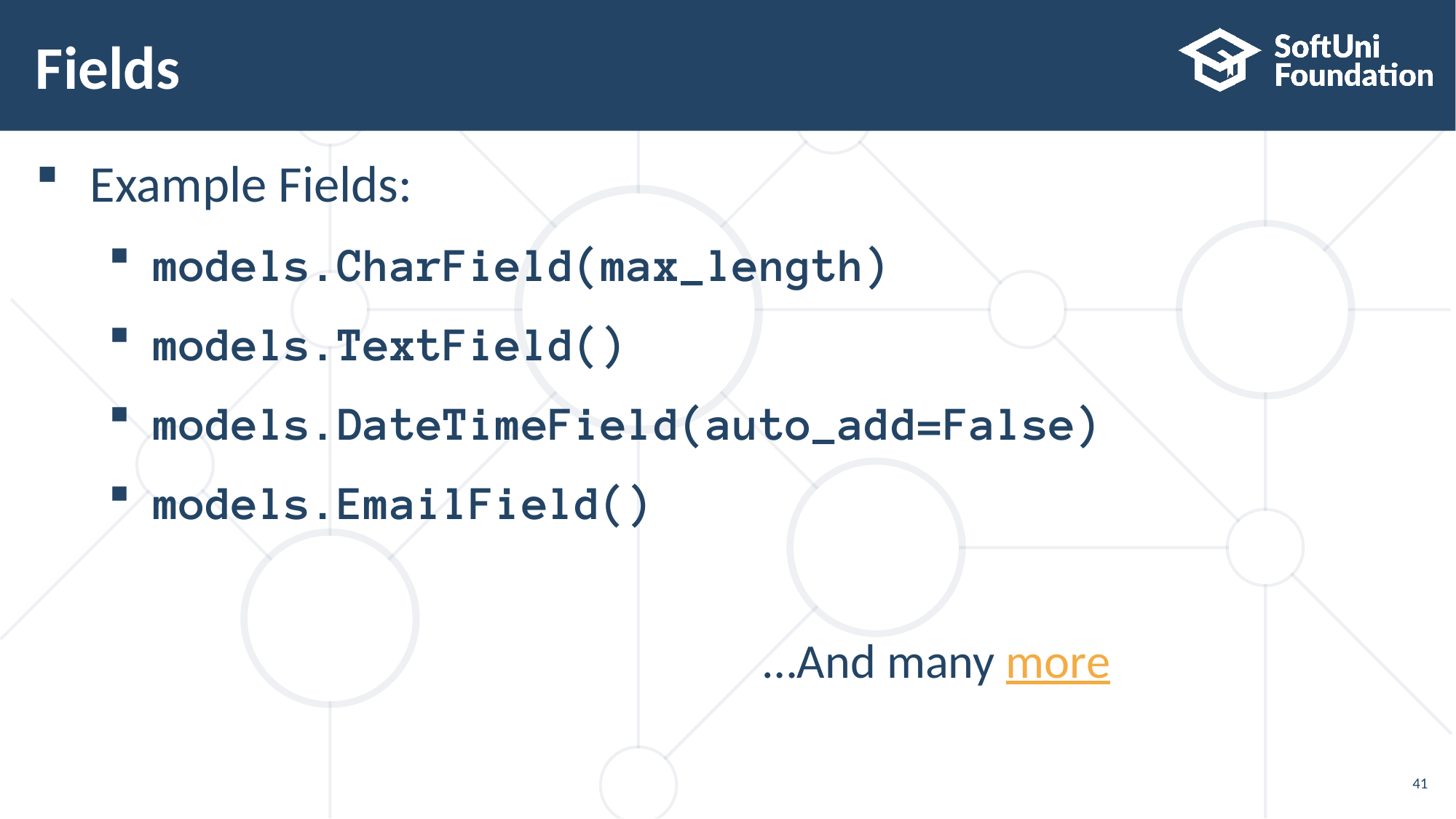

# Fields
Example Fields:
models.CharField(max_length)
models.TextField()
models.DateTimeField(auto_add=False)
models.EmailField()

						…And many more
41